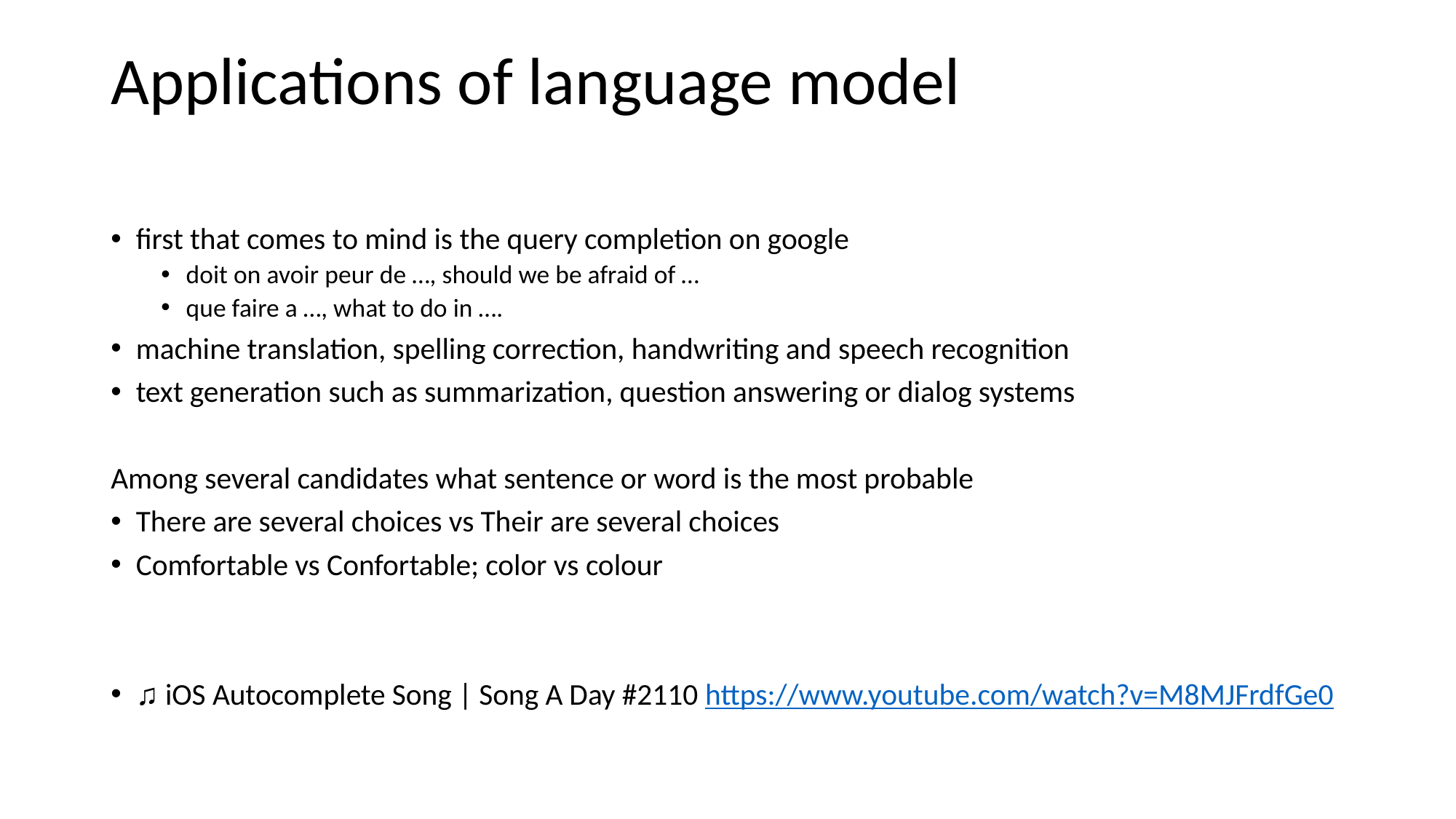

# Applications of language model
first that comes to mind is the query completion on google
doit on avoir peur de …, should we be afraid of …
que faire a …, what to do in ….
machine translation, spelling correction, handwriting and speech recognition
text generation such as summarization, question answering or dialog systems

Among several candidates what sentence or word is the most probable
There are several choices vs Their are several choices
Comfortable vs Confortable; color vs colour

♫ iOS Autocomplete Song | Song A Day #2110 https://www.youtube.com/watch?v=M8MJFrdfGe0